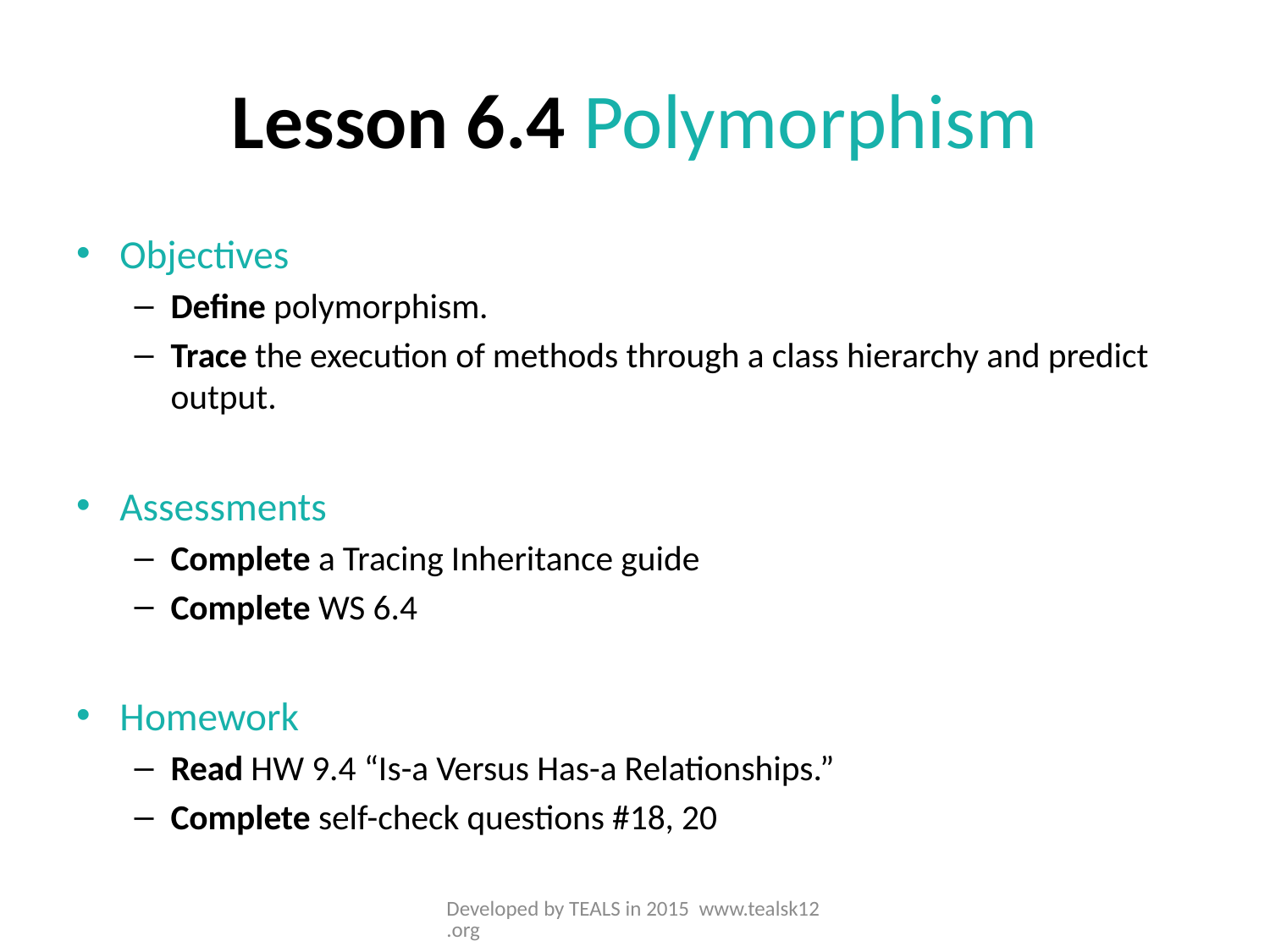

# Lesson 6.4 Polymorphism
Objectives
Define polymorphism.
Trace the execution of methods through a class hierarchy and predict output.

Assessments
Complete a Tracing Inheritance guide
Complete WS 6.4

Homework
Read HW 9.4 “Is-a Versus Has-a Relationships.”
Complete self-check questions #18, 20

Developed by TEALS in 2015  www.tealsk12.org